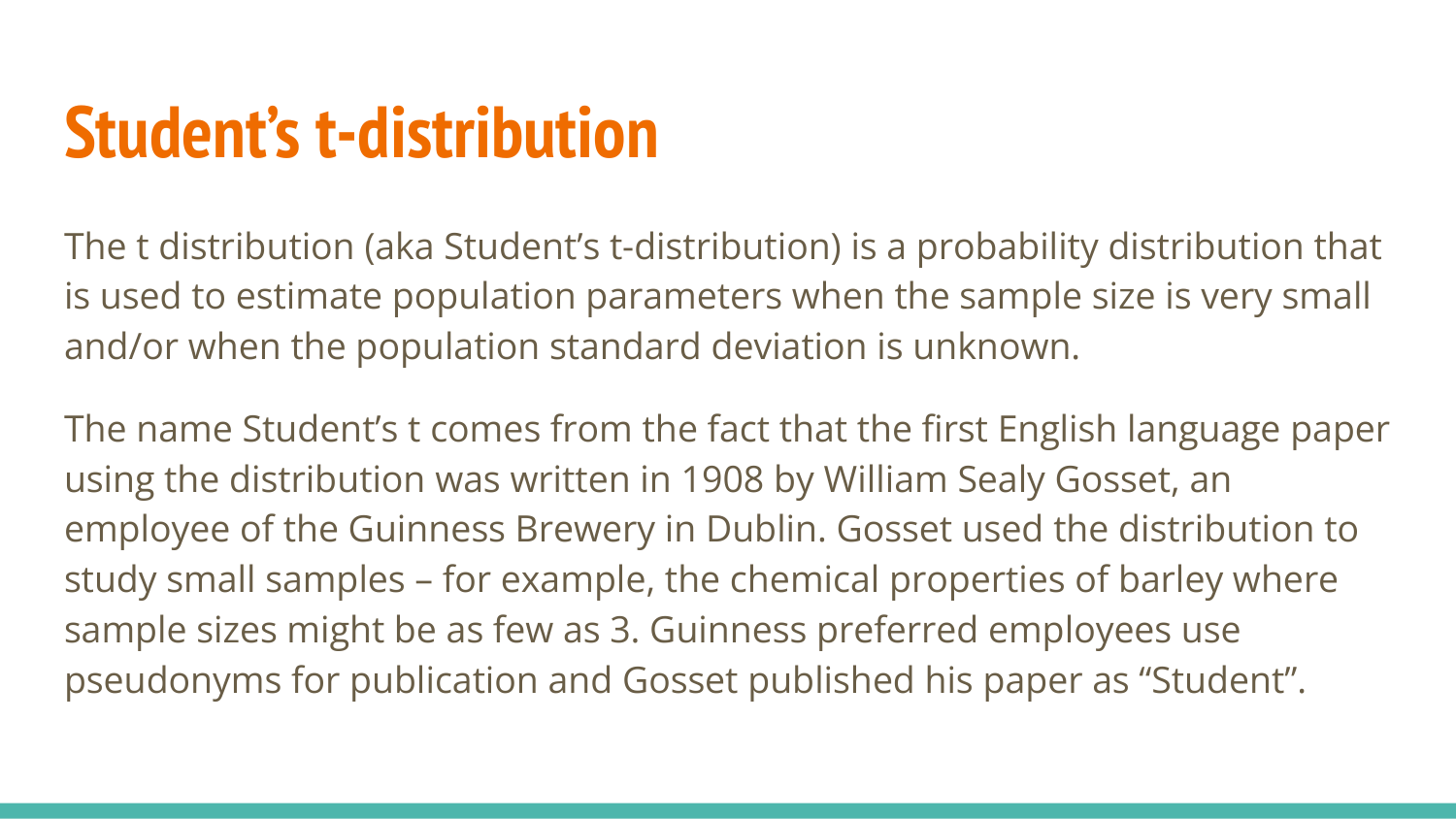

# Student’s t-distribution
The t distribution (aka Student’s t-distribution) is a probability distribution that is used to estimate population parameters when the sample size is very small and/or when the population standard deviation is unknown.
The name Student’s t comes from the fact that the first English language paper using the distribution was written in 1908 by William Sealy Gosset, an employee of the Guinness Brewery in Dublin. Gosset used the distribution to study small samples – for example, the chemical properties of barley where sample sizes might be as few as 3. Guinness preferred employees use pseudonyms for publication and Gosset published his paper as “Student”.